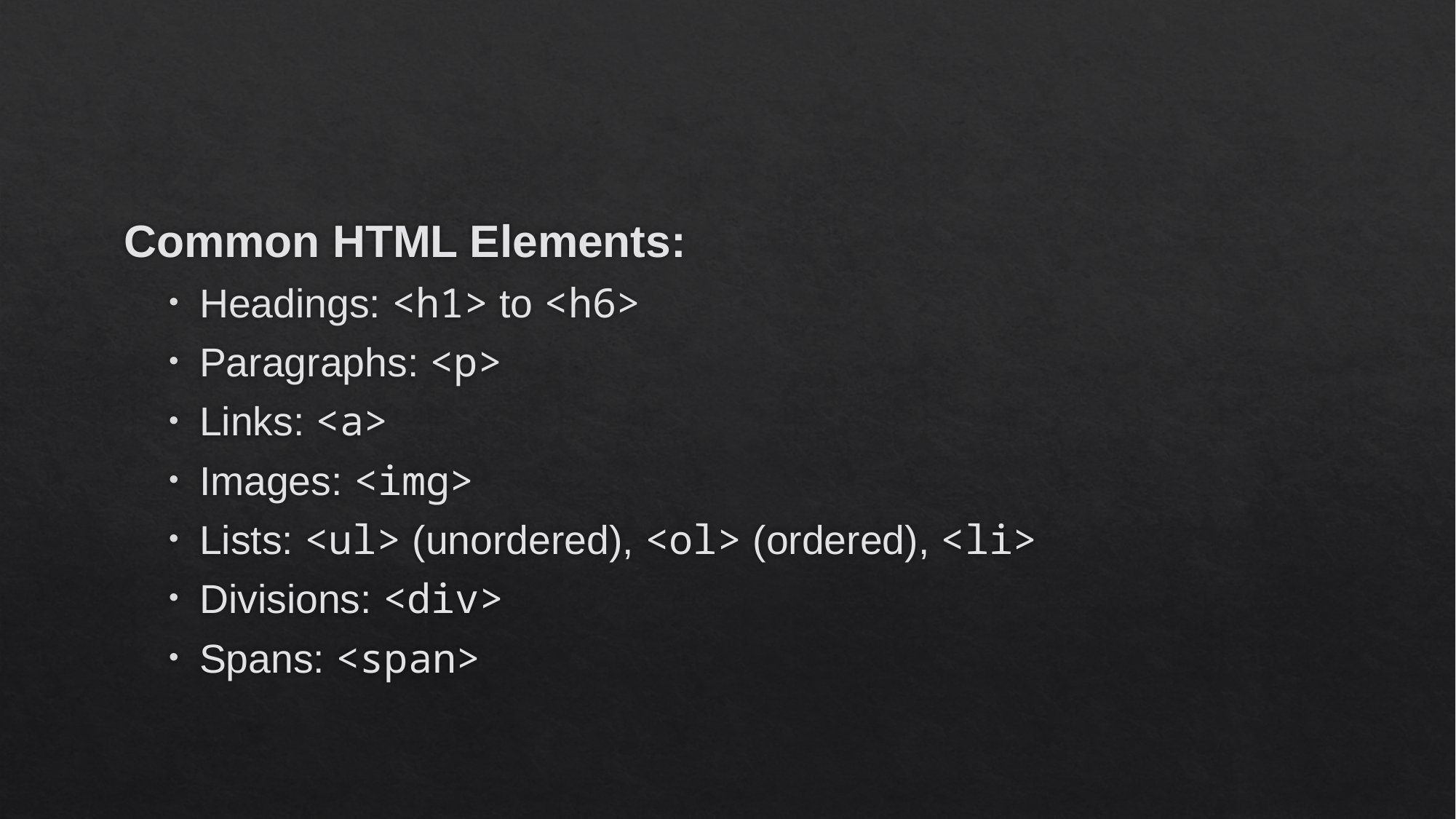

#
Common HTML Elements:
Headings: <h1> to <h6>
Paragraphs: <p>
Links: <a>
Images: <img>
Lists: <ul> (unordered), <ol> (ordered), <li>
Divisions: <div>
Spans: <span>